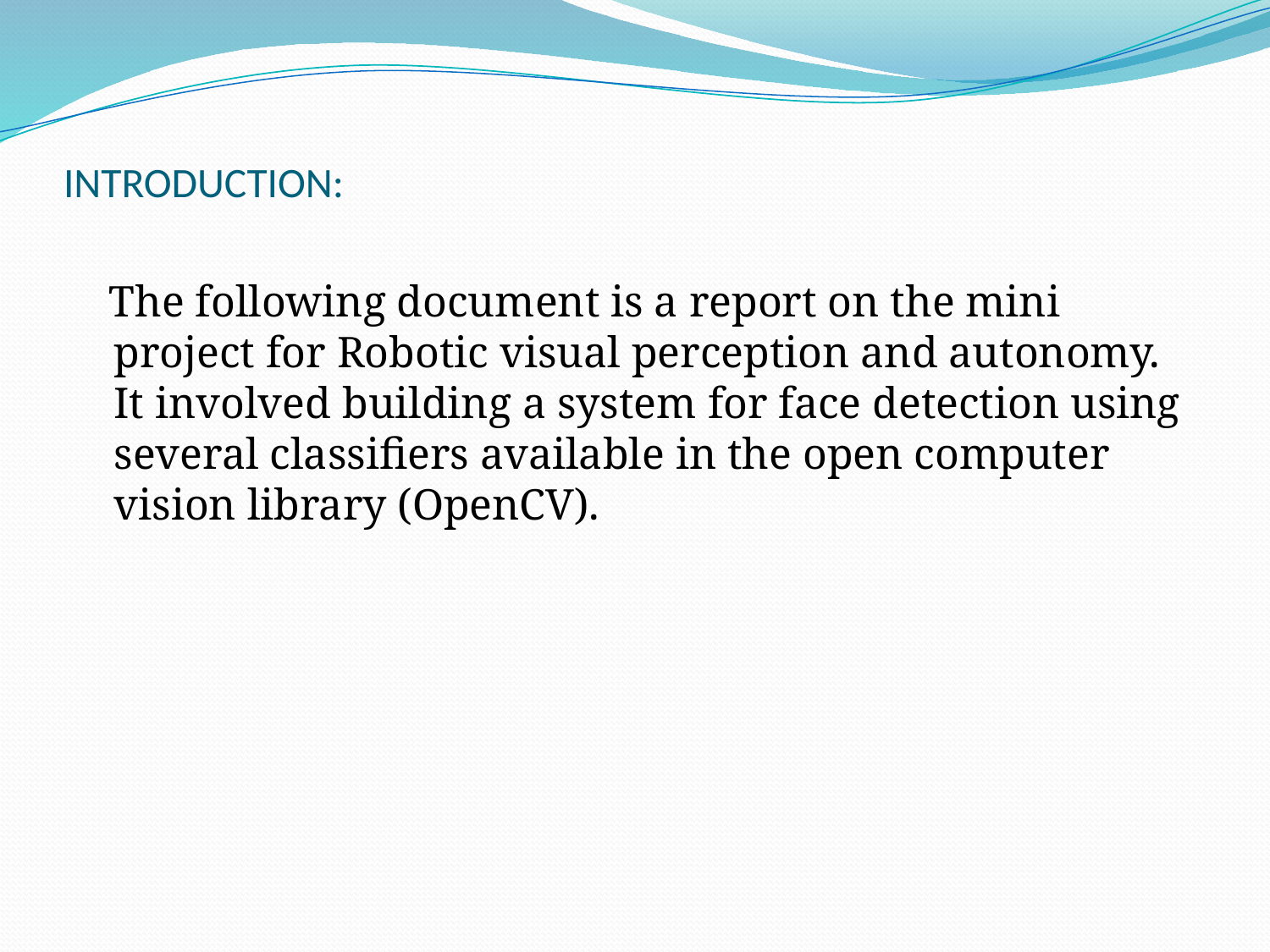

# INTRODUCTION:
   The following document is a report on the mini project for Robotic visual perception and autonomy. It involved building a system for face detection using several classifiers available in the open computer vision library (OpenCV).